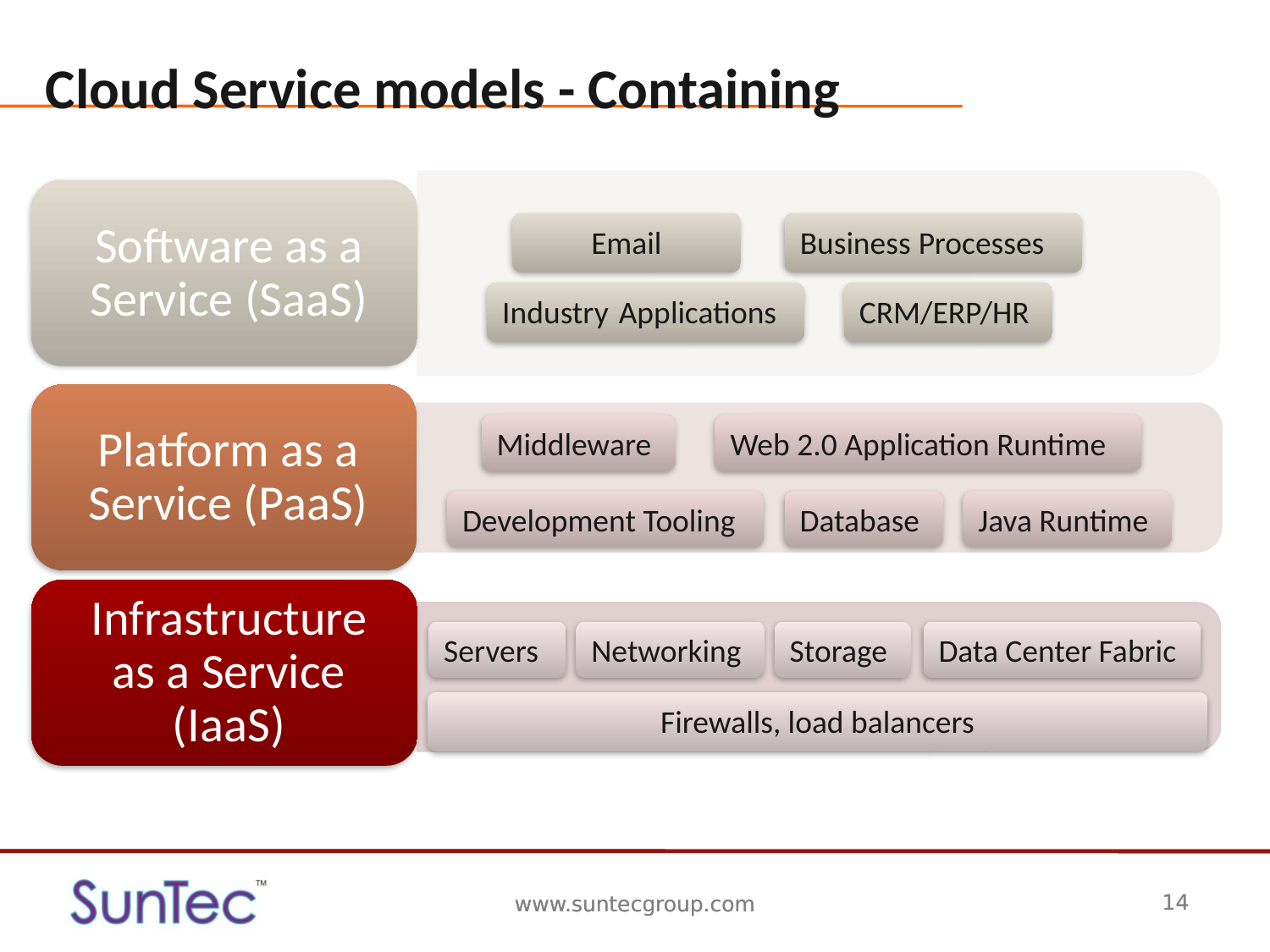

# Cloud Service models - Containing

Industry Applications

Software as a Service (SaaS)

Platform as a Service (PaaS)

Infrastructure as a Service (IaaS)

Email

Business Processes

CRM/ERP/HR
Middleware

Web 2.0 Application Runtime
Development Tooling
Database
Java Runtime
Servers
Networking
Storage
Data Center Fabric

Firewalls, load balancers